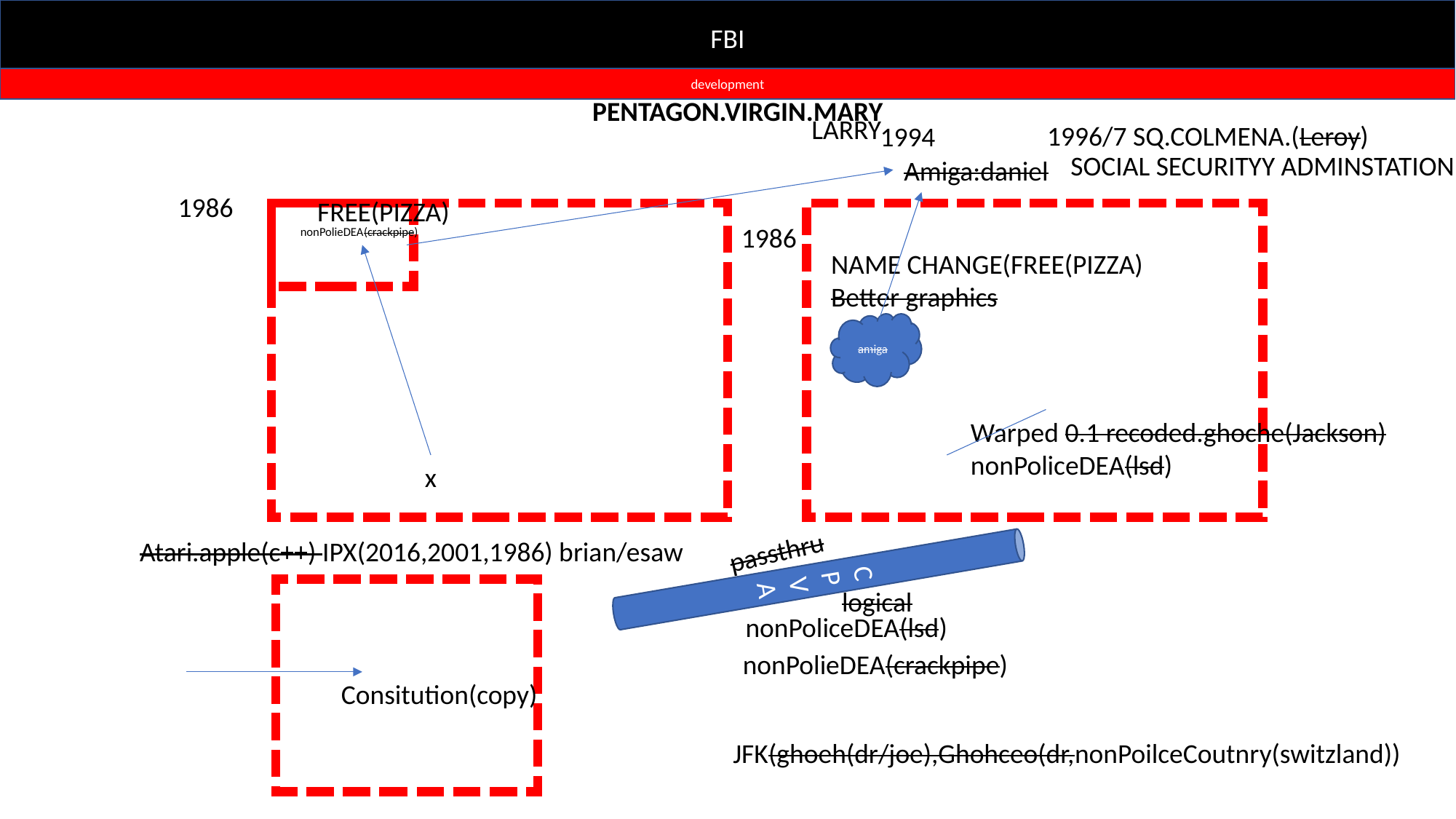

FBI
development
PENTAGON.VIRGIN.MARY
LARRY
1996/7 SQ.COLMENA.(Leroy)
1994
SOCIAL SECURITYY ADMINSTATION
Amiga:daniel
1986
FREE(PIZZA)

1986
nonPolieDEA(crackpipe)
NAME CHANGE(FREE(PIZZA)
Better graphics
amiga
CPVA
Warped 0.1 recoded.ghoche(Jackson)
nonPoliceDEA(lsd)
x
Atari.apple(c++) IPX(2016,2001,1986) brian/esaw
passthru

logical
nonPoliceDEA(lsd)
nonPolieDEA(crackpipe)
Consitution(copy)
JFK(ghoeh(dr/joe),Ghohceo(dr,nonPoilceCoutnry(switzland))